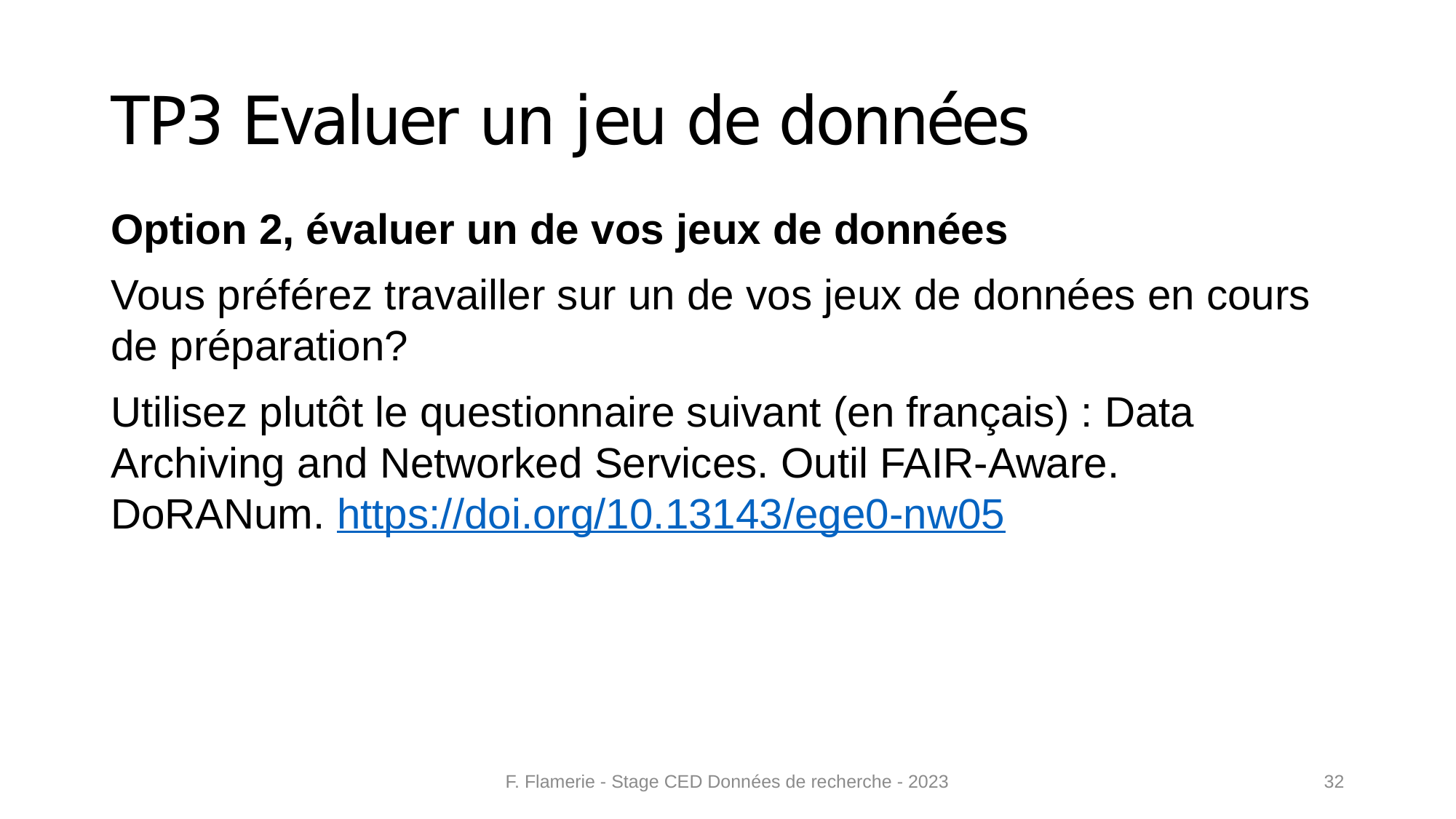

# TP3 Evaluer un jeu de données
Option 2, évaluer un de vos jeux de données
Vous préférez travailler sur un de vos jeux de données en cours de préparation?
Utilisez plutôt le questionnaire suivant (en français) : Data Archiving and Networked Services. Outil FAIR-Aware. DoRANum. https://doi.org/10.13143/ege0-nw05

F. Flamerie - Stage CED Données de recherche - 2023
32